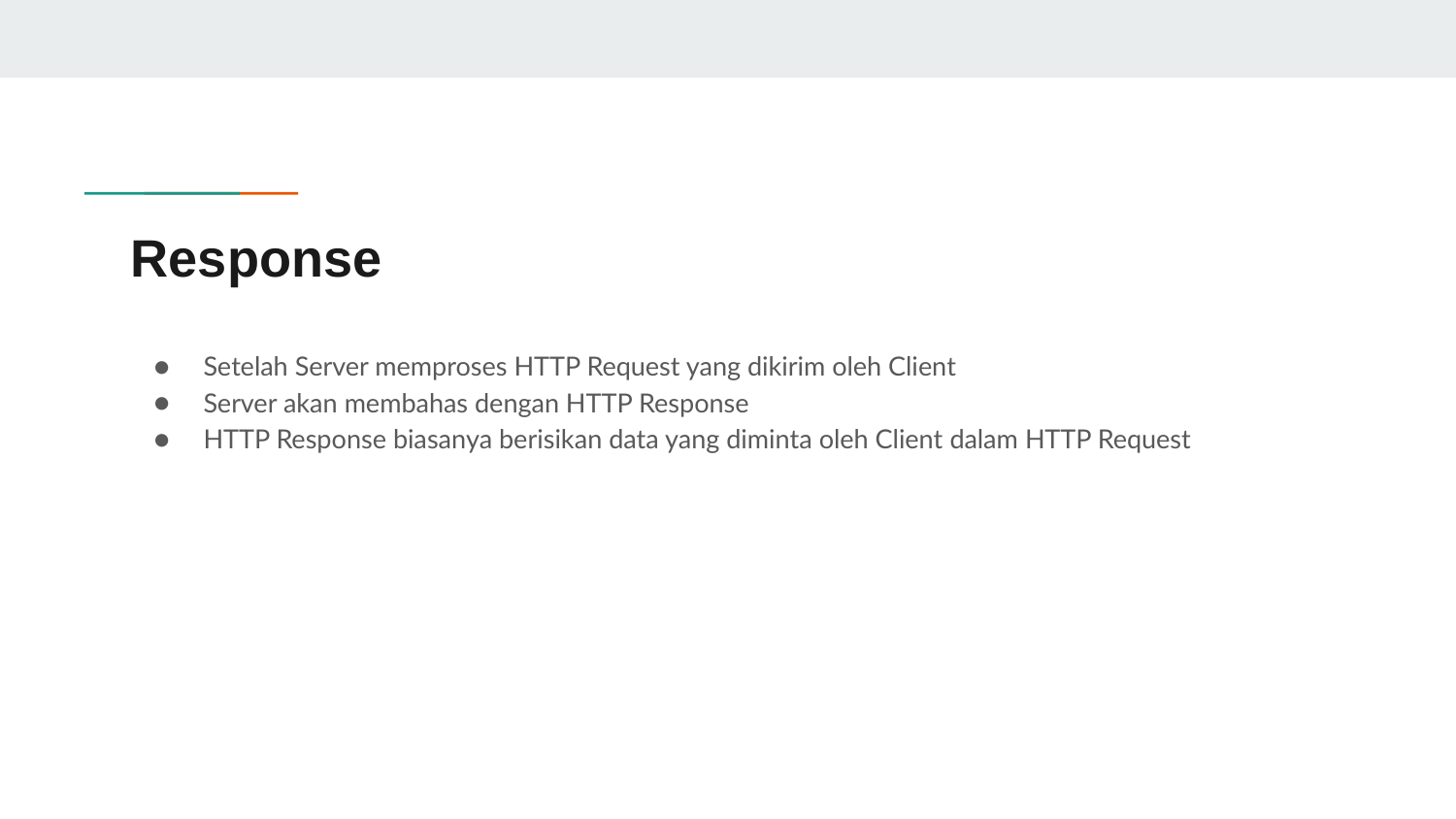

# Response
Setelah Server memproses HTTP Request yang dikirim oleh Client
Server akan membahas dengan HTTP Response
HTTP Response biasanya berisikan data yang diminta oleh Client dalam HTTP Request